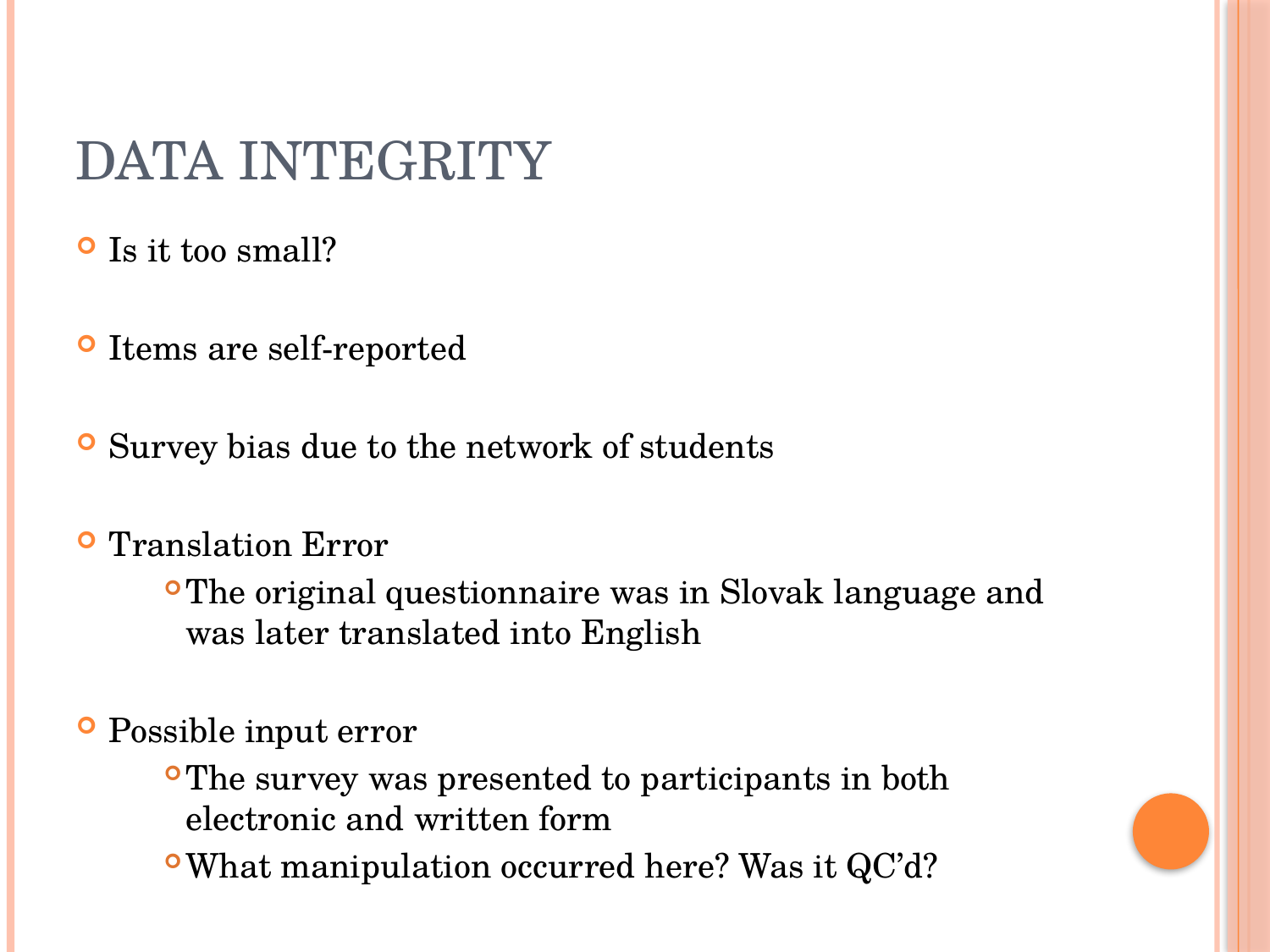

# Data Integrity
Is it too small?

Items are self-reported

Survey bias due to the network of students

Translation Error
The original questionnaire was in Slovak language and was later translated into English

Possible input error
The survey was presented to participants in both electronic and written form
What manipulation occurred here? Was it QC’d?